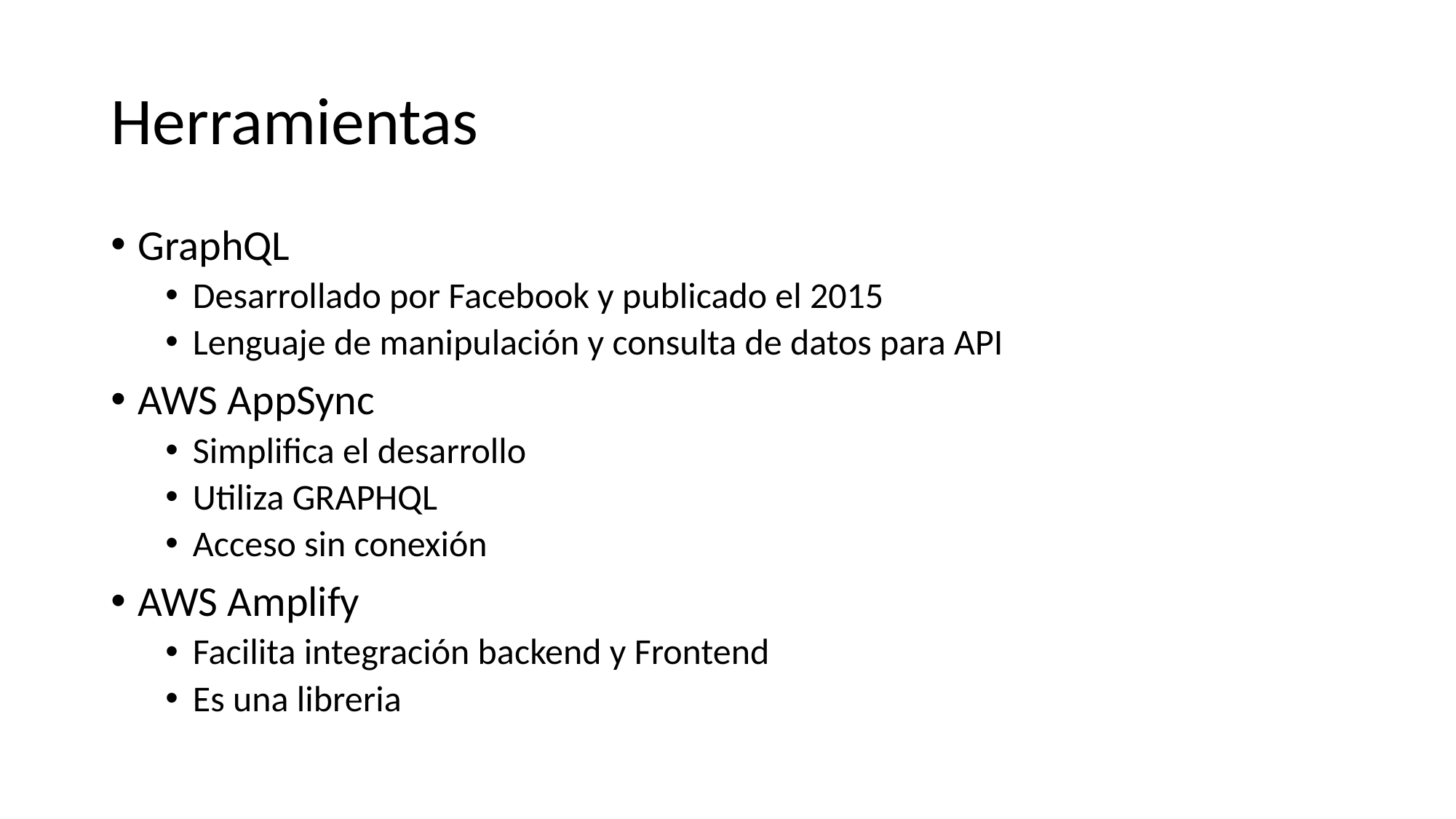

# Herramientas
GraphQL
Desarrollado por Facebook y publicado el 2015
Lenguaje de manipulación y consulta de datos para API
AWS AppSync
Simplifica el desarrollo
Utiliza GRAPHQL
Acceso sin conexión
AWS Amplify
Facilita integración backend y Frontend
Es una libreria